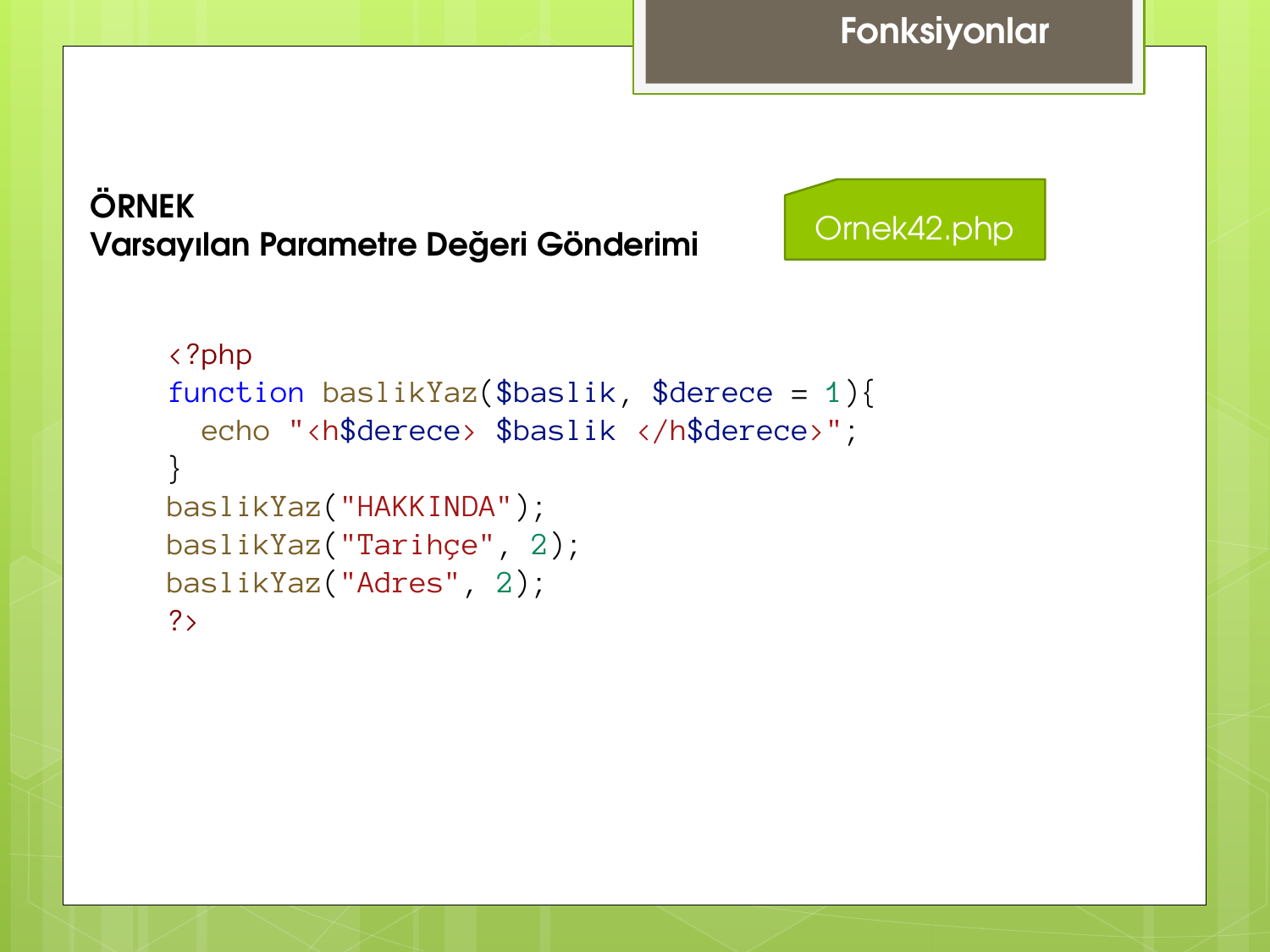

Fonksiyonlar
Ornek42.php
ÖRNEK
Varsayılan Parametre Değeri Gönderimi
<?php
function baslikYaz($baslik, $derece = 1){
  echo "<h$derece> $baslik </h$derece>";
}
baslikYaz("HAKKINDA");
baslikYaz("Tarihçe", 2);
baslikYaz("Adres", 2);
?>